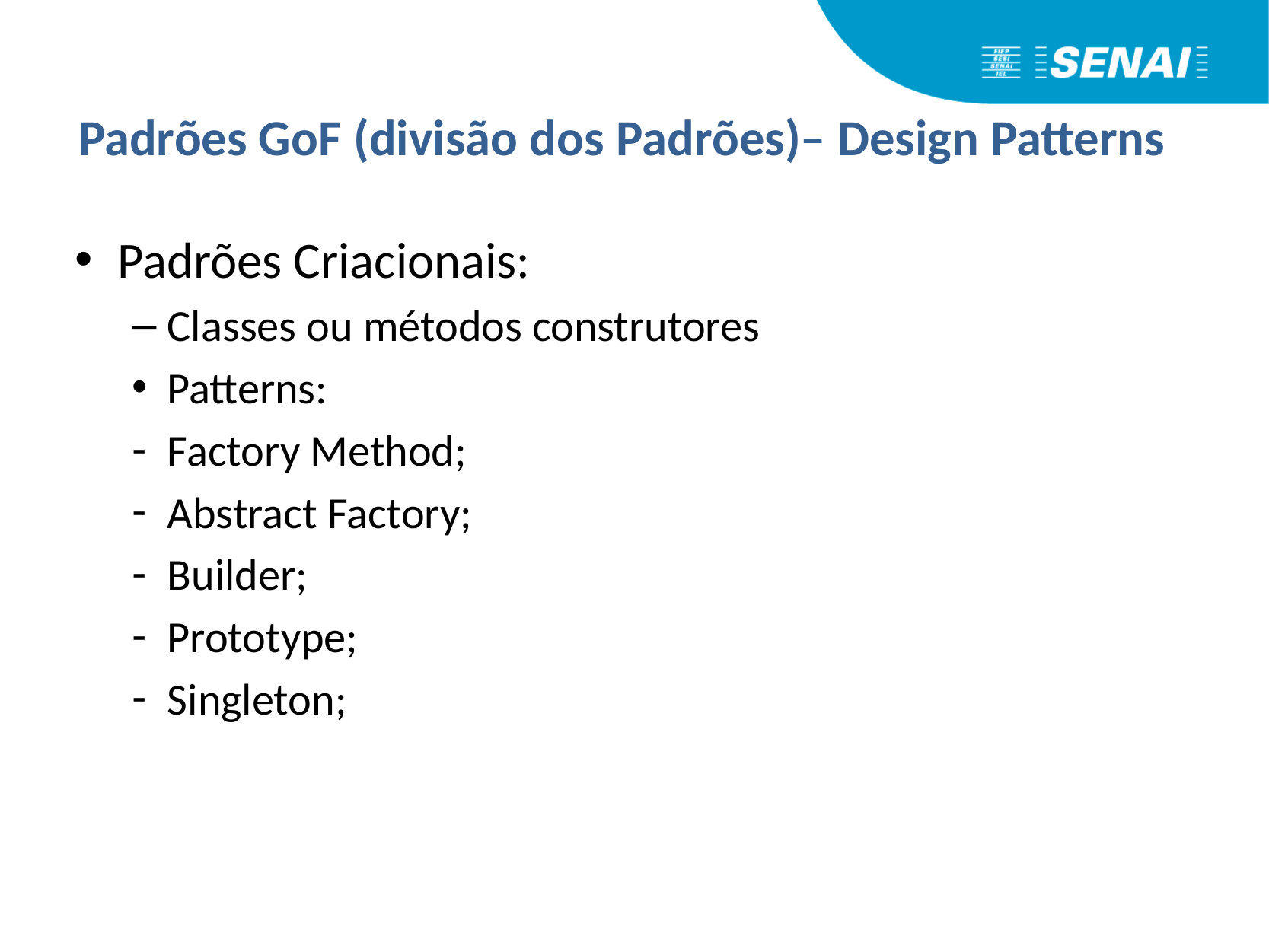

Padrões GoF (divisão dos Padrões)– Design Patterns

Padrões Criacionais:
Classes ou métodos construtores
Patterns:
Factory Method;
Abstract Factory;
Builder;
Prototype;
Singleton;